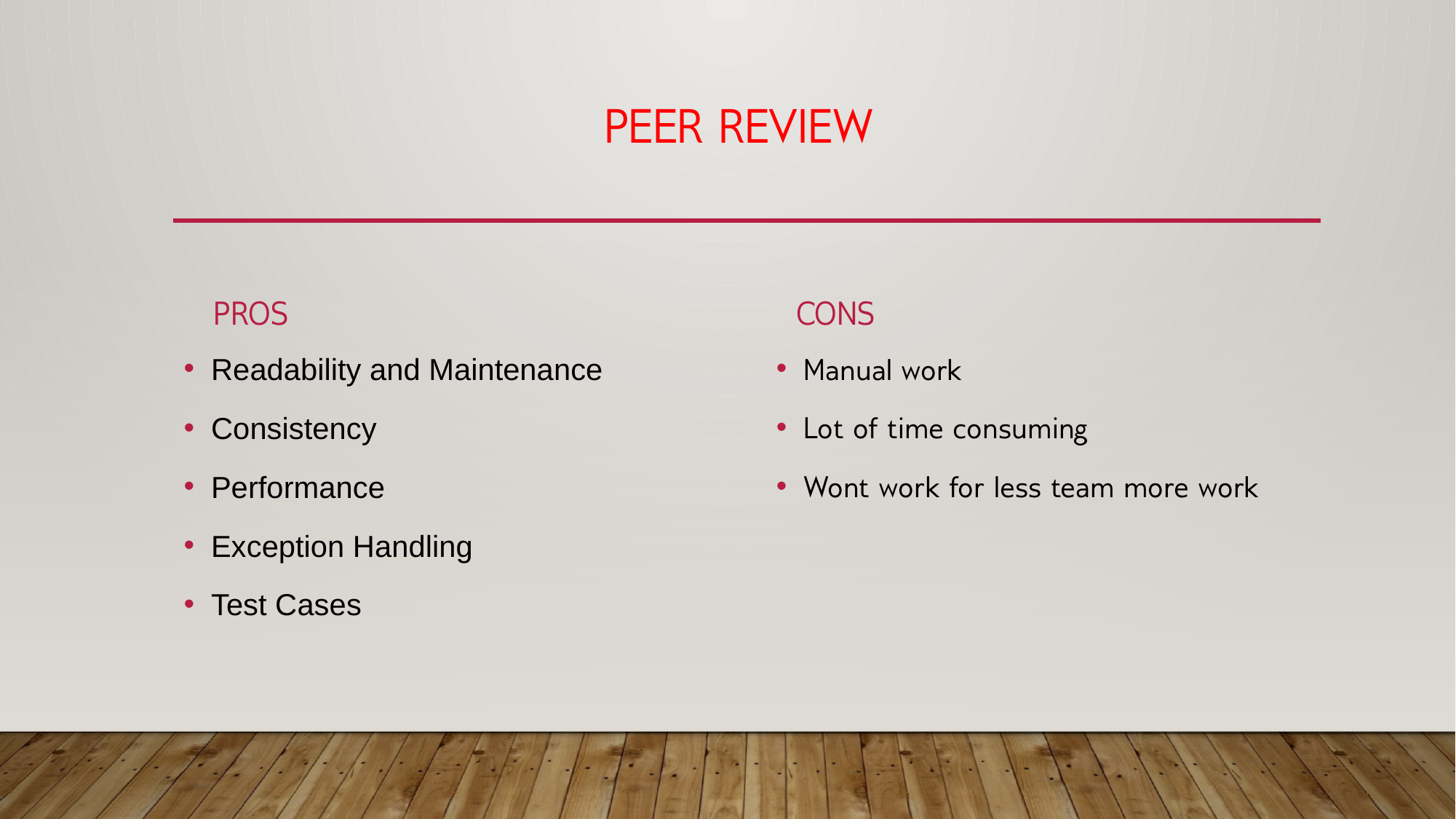

# PEER REVIEW
   pros
  cons
Manual work
Lot of time consuming
Wont work for less team more work

Readability and Maintenance
Consistency
Performance
Exception Handling
Test Cases